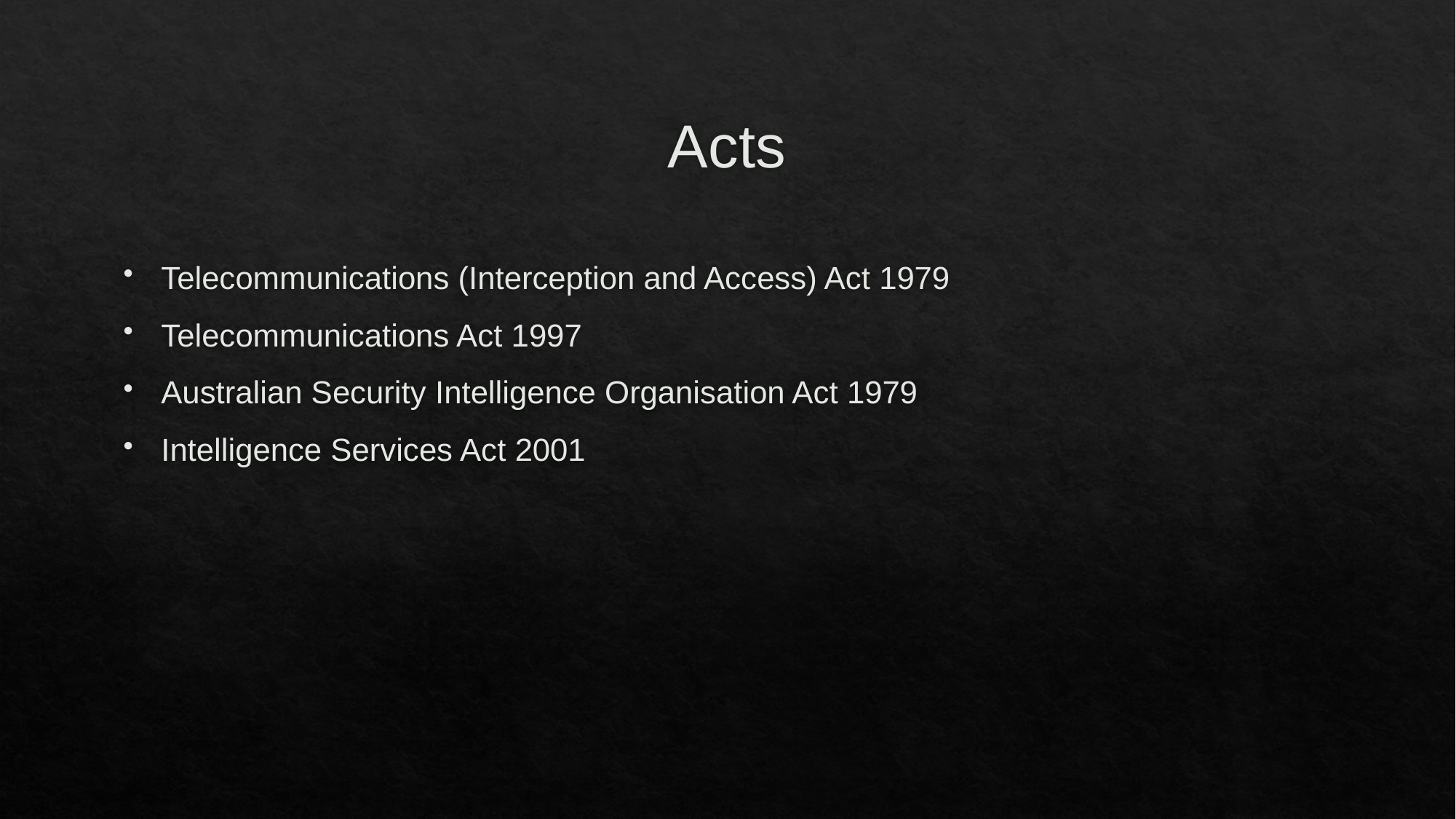

# Acts
Telecommunications (Interception and Access) Act 1979
Telecommunications Act 1997
Australian Security Intelligence Organisation Act 1979
Intelligence Services Act 2001